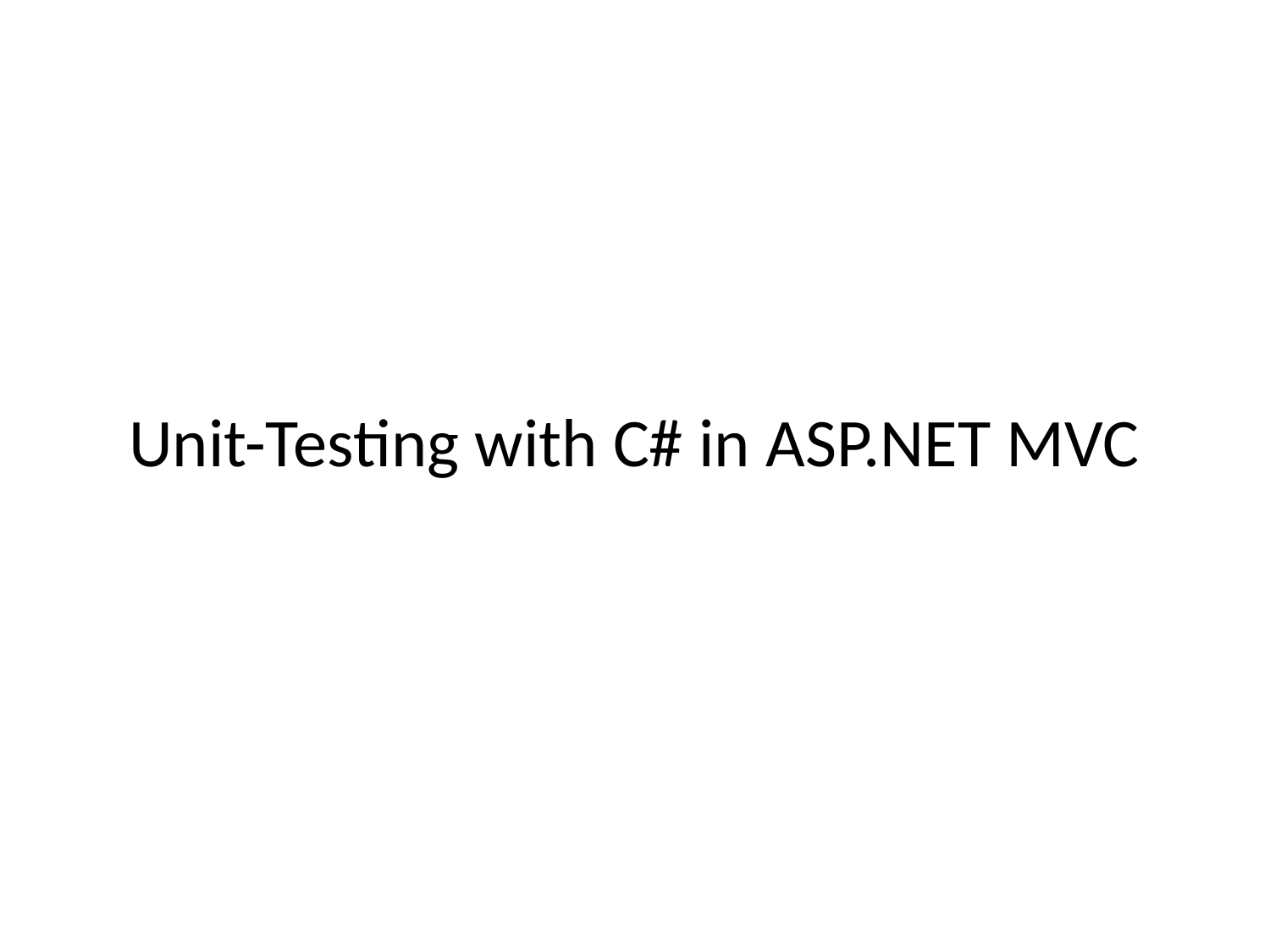

# Unit-Testing with C# in ASP.NET MVC